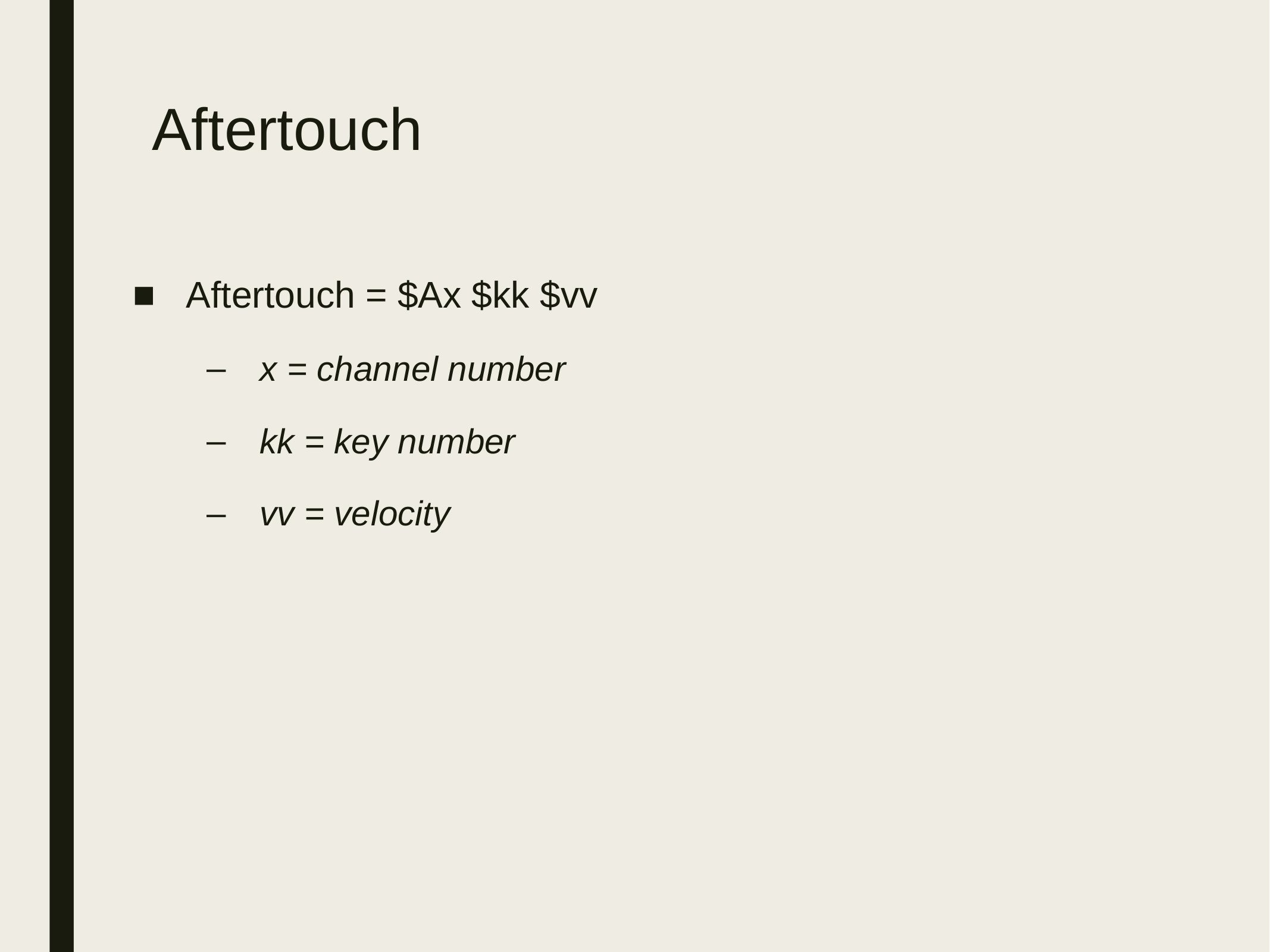

# Aftertouch
Aftertouch = $Ax $kk $vv
x = channel number
kk = key number
vv = velocity